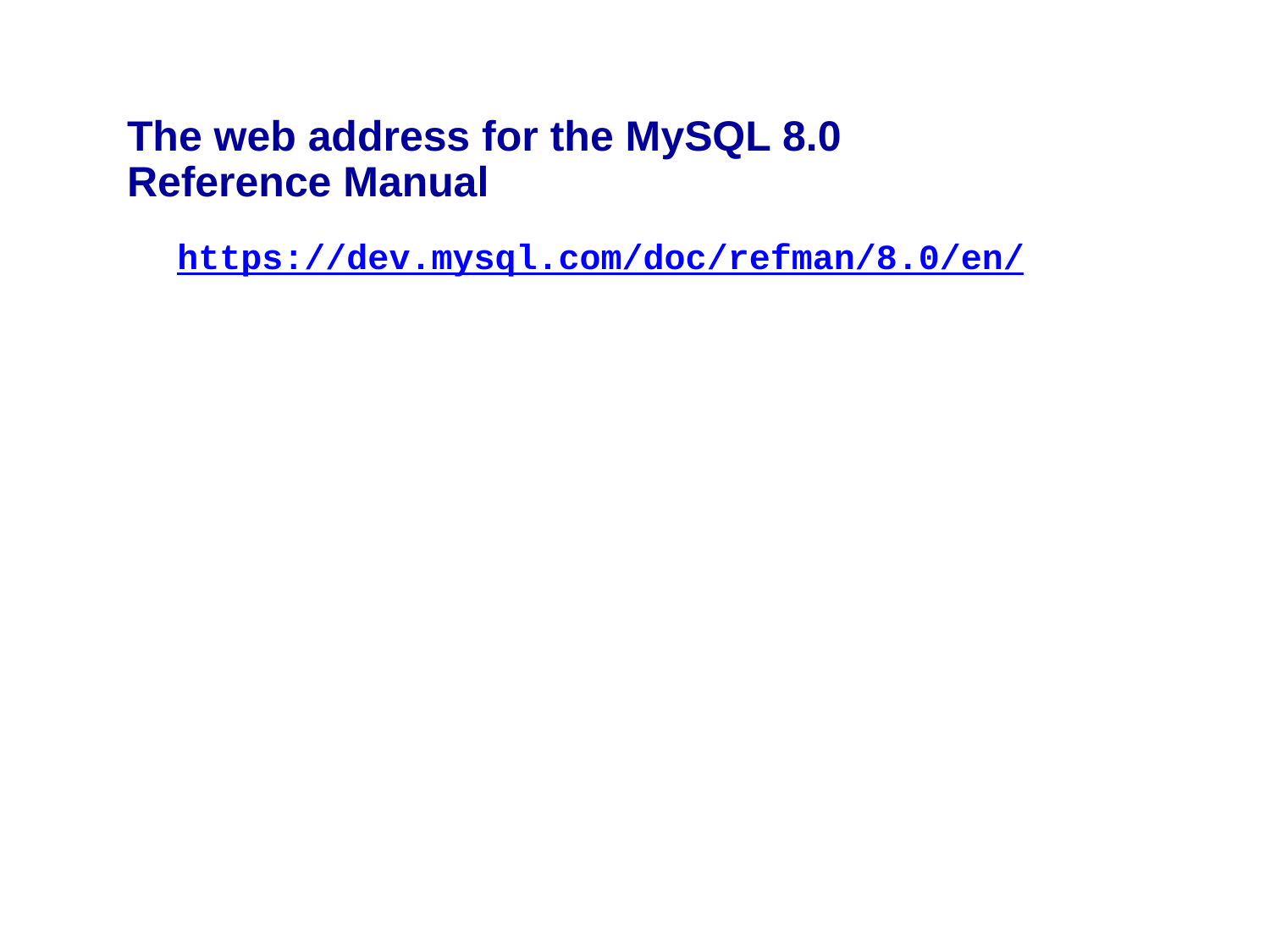

# The web address for the MySQL 8.0 Reference Manual
https://dev.mysql.com/doc/refman/8.0/en/

C2, Slide 29